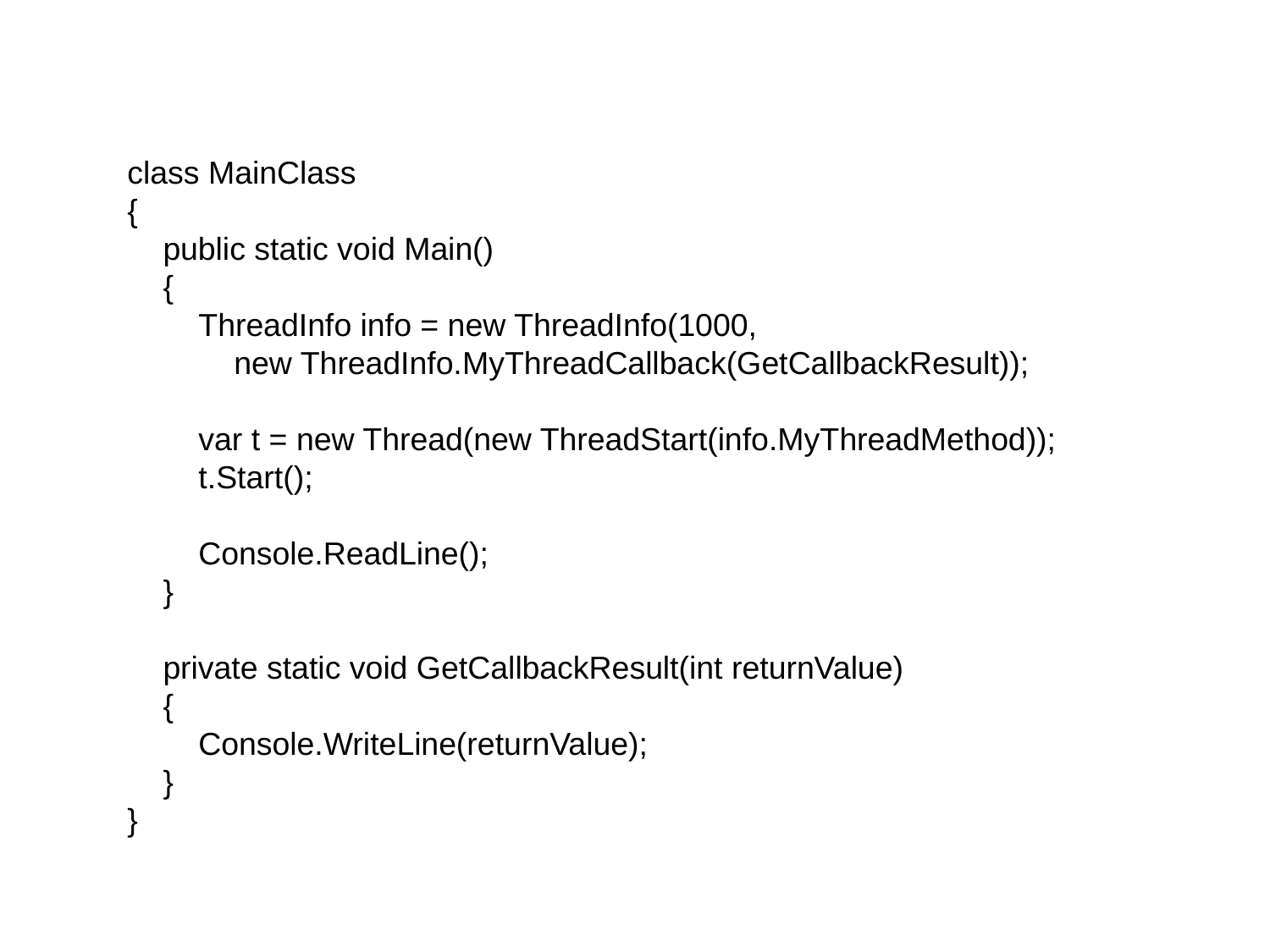

class MainClass
{
    public static void Main()
    {
        ThreadInfo info = new ThreadInfo(1000,
            new ThreadInfo.MyThreadCallback(GetCallbackResult));

        var t = new Thread(new ThreadStart(info.MyThreadMethod));
        t.Start();

        Console.ReadLine();
    }

    private static void GetCallbackResult(int returnValue)
    {
        Console.WriteLine(returnValue);
    }
}